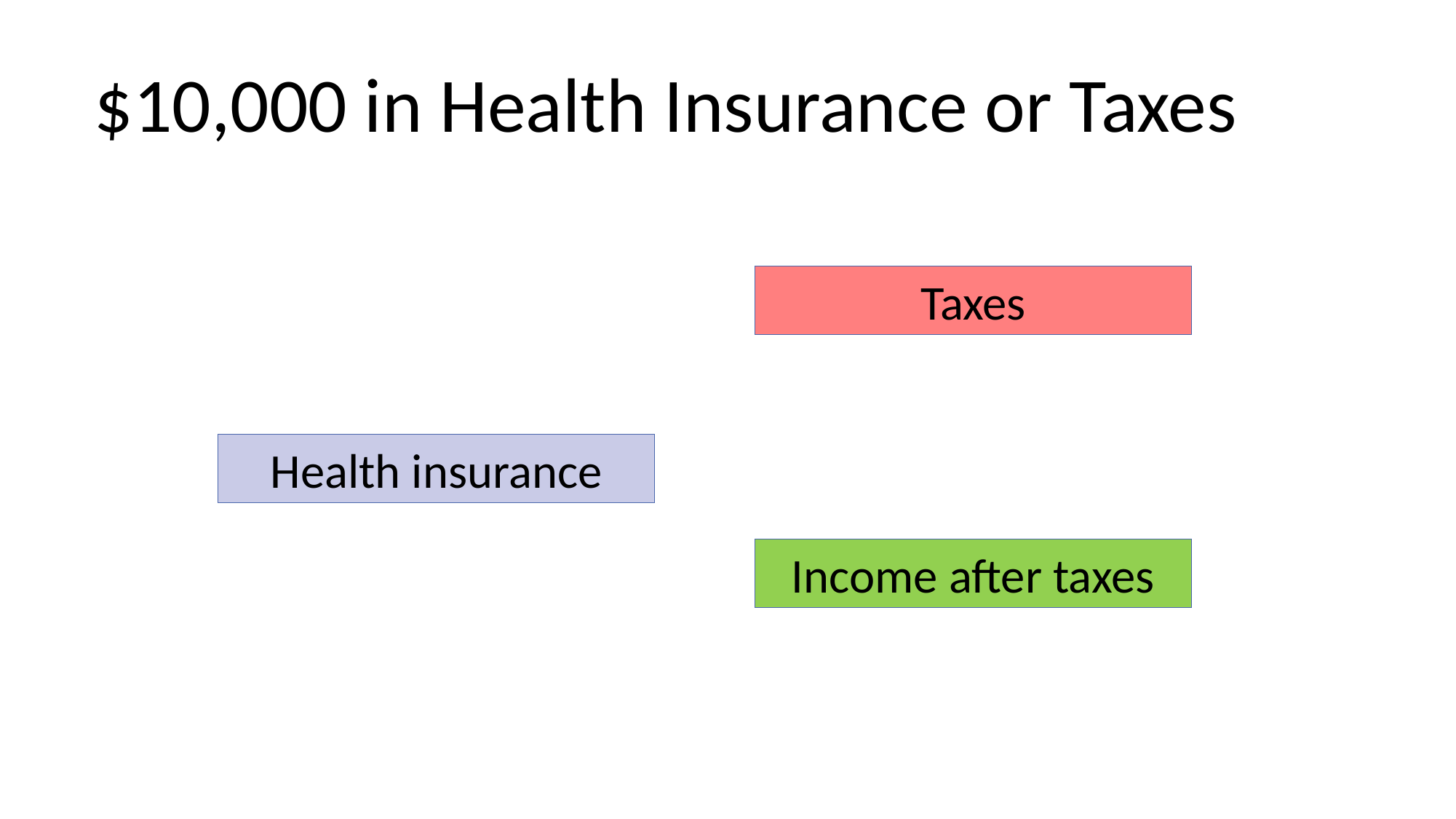

# $10,000 in Health Insurance or Taxes
Taxes
Health insurance
Income after taxes